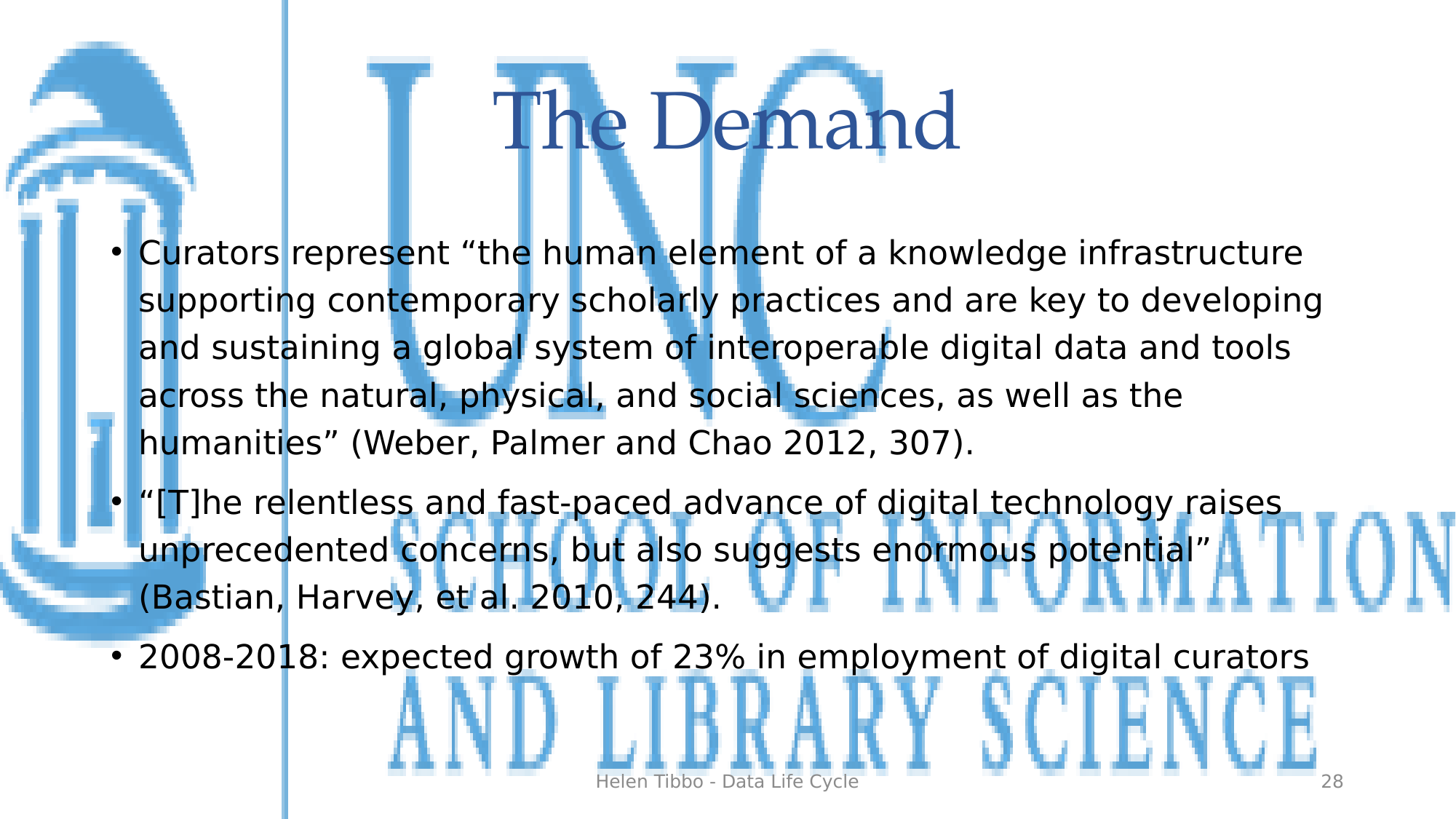

# The Demand
Curators represent “the human element of a knowledge infrastructure supporting contemporary scholarly practices and are key to developing and sustaining a global system of interoperable digital data and tools across the natural, physical, and social sciences, as well as the humanities” (Weber, Palmer and Chao 2012, 307).
“[T]he relentless and fast-paced advance of digital technology raises unprecedented concerns, but also suggests enormous potential” (Bastian, Harvey, et al. 2010, 244).
2008-2018: expected growth of 23% in employment of digital curators

Helen Tibbo - Data Life Cycle
28